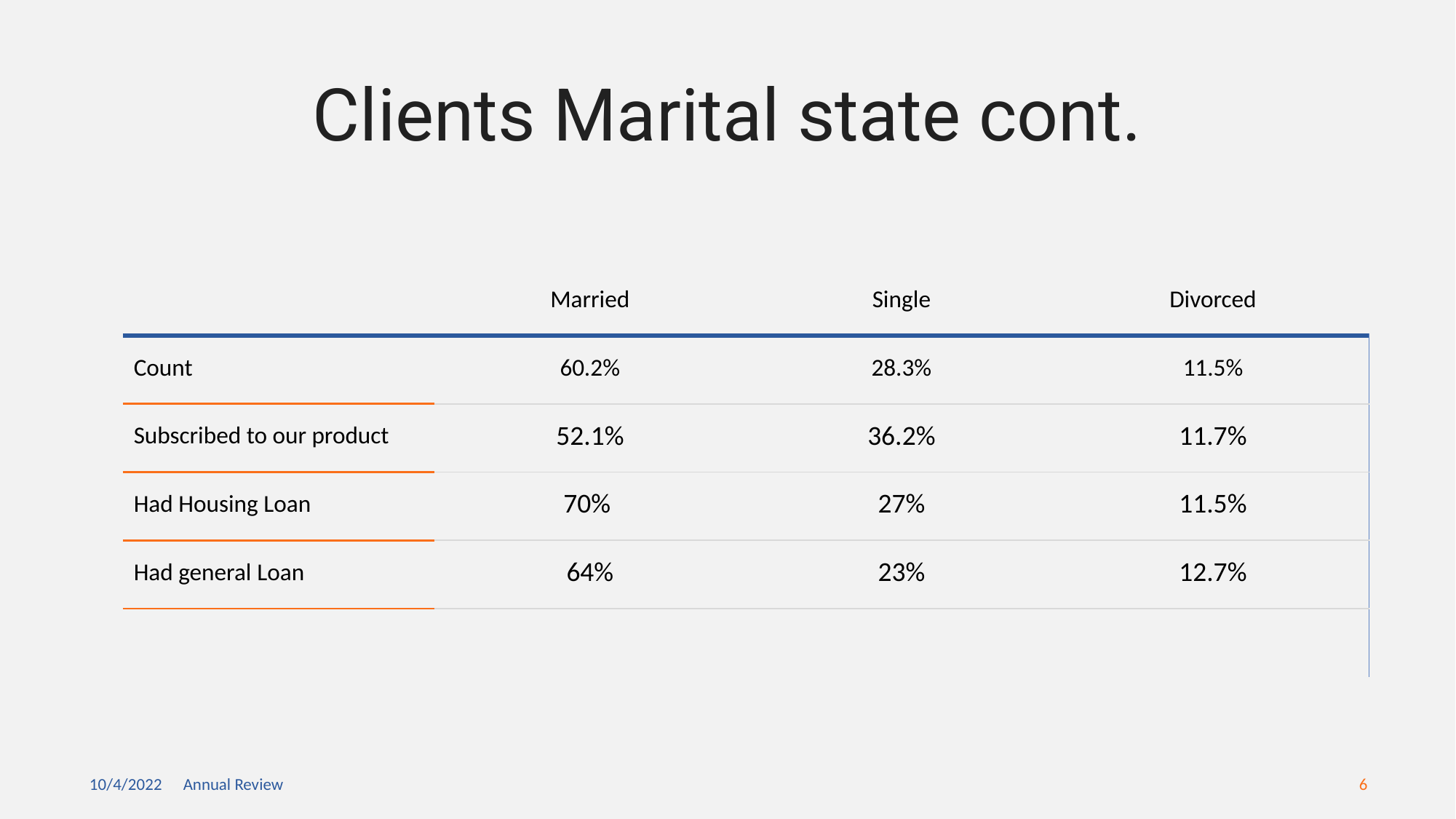

# Clients Marital state cont.
|  | Married | Single | Divorced |
| --- | --- | --- | --- |
| Count | 60.2% | 28.3% | 11.5% |
| Subscribed to our product | 52.1% | 36.2% | 11.7% |
| Had Housing Loan | 70% | 27% | 11.5% |
| Had general Loan | 64% | 23% | 12.7% |
|  |  |  |  |